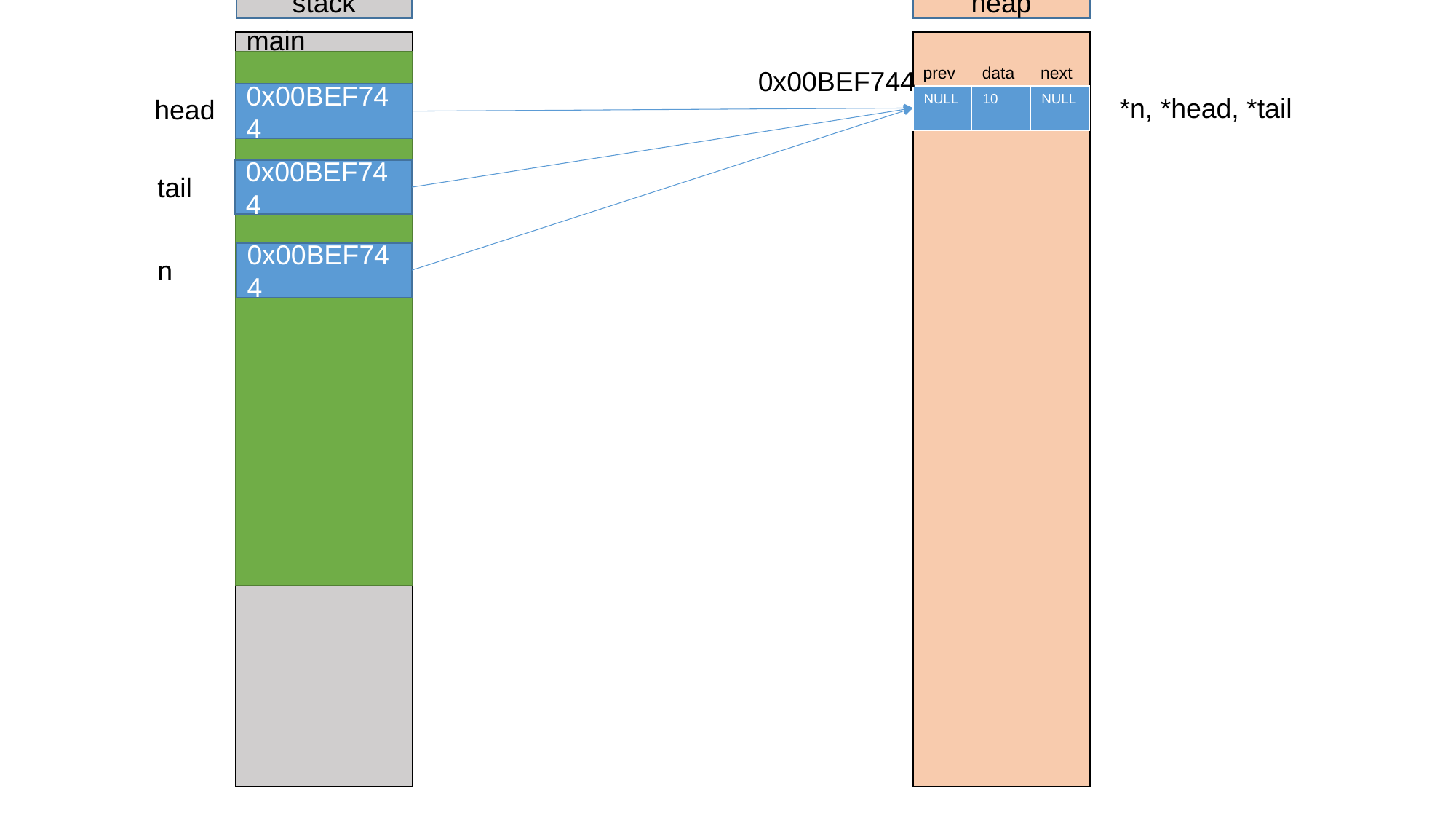

stack
heap
main

prev
data
next
0x00BEF744
0x00BEF744
*n, *head, *tail
| NULL | 10 | NULL |
| --- | --- | --- |
head
0x00BEF744
tail
0x00BEF744
n